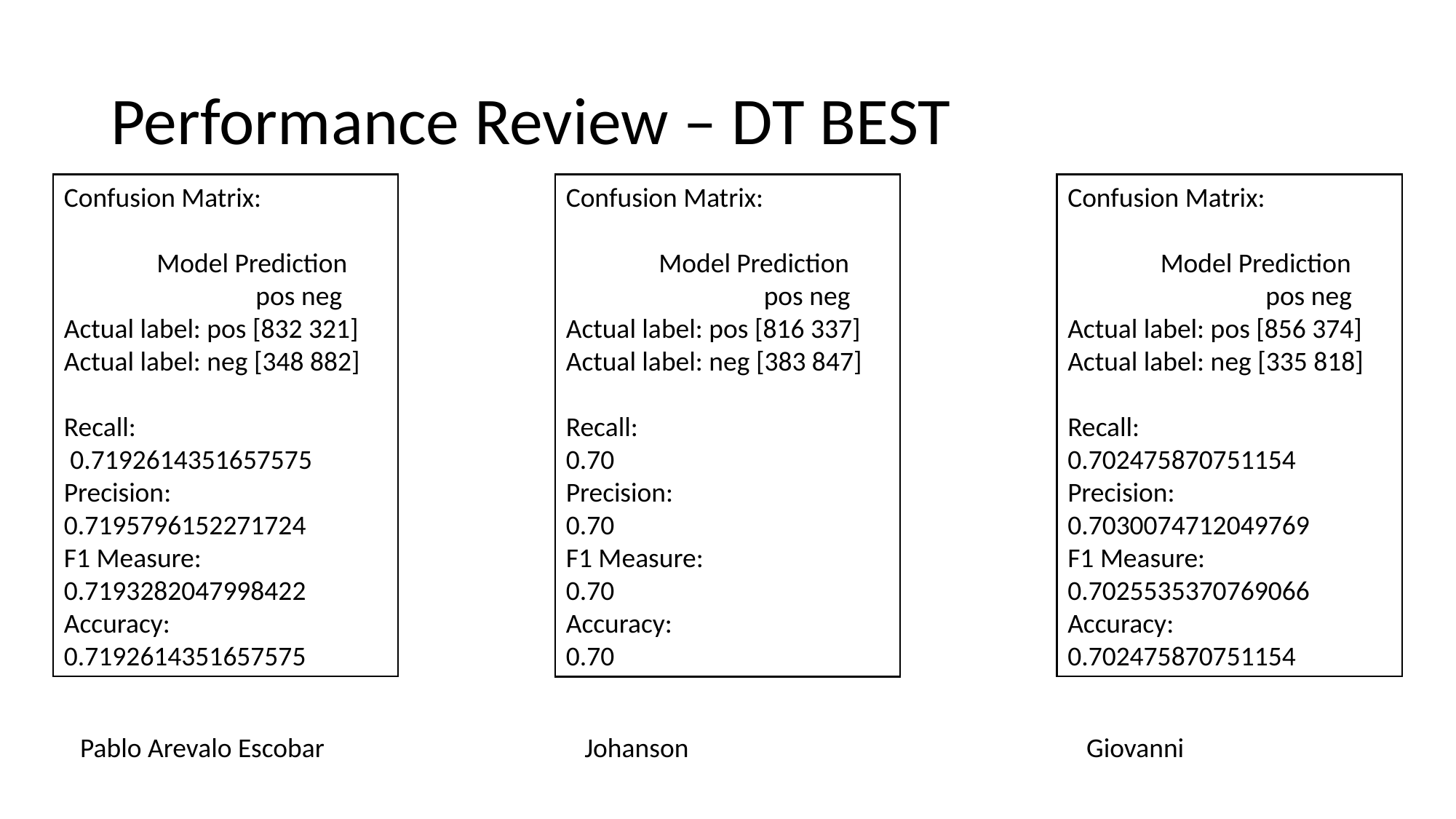

# Performance Review – DT BEST
Confusion Matrix:

               Model Prediction
                                pos neg
Actual label: pos [856 374]
Actual label: neg [335 818]

Recall:
0.702475870751154
Precision:
0.7030074712049769
F1 Measure:
0.7025535370769066
Accuracy:
0.702475870751154
Confusion Matrix:

               Model Prediction
                                pos neg
Actual label: pos [816 337]
Actual label: neg [383 847]

Recall:
0.70
Precision:
0.70
F1 Measure:
0.70
Accuracy:
0.70
Confusion Matrix:

               Model Prediction
                               pos neg
Actual label: pos [832 321]
Actual label: neg [348 882]

Recall:
 0.7192614351657575
Precision: 0.7195796152271724
F1 Measure: 0.7193282047998422
Accuracy:
0.7192614351657575
Pablo Arevalo Escobar
Johanson
Giovanni